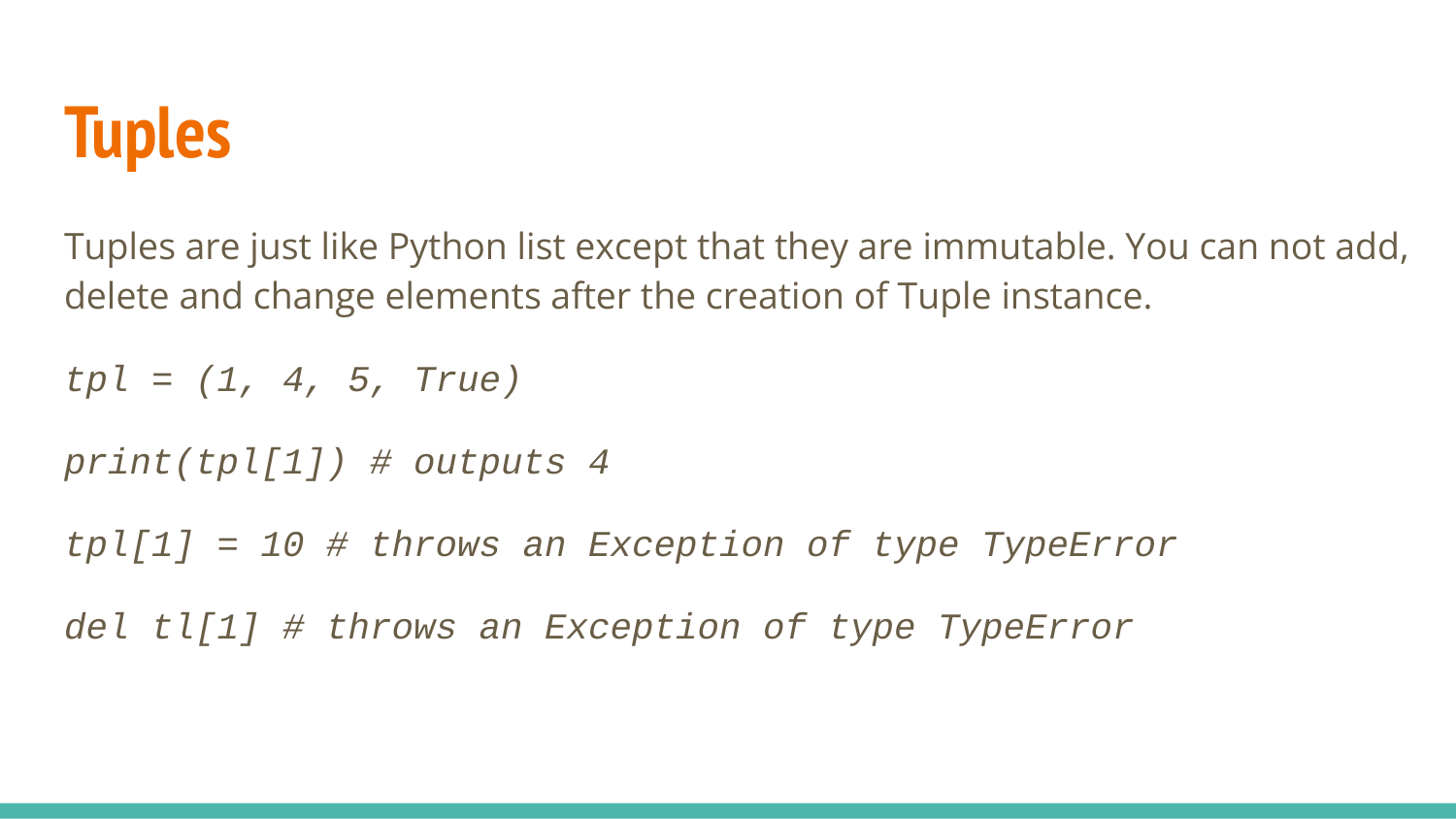

# Tuples
Tuples are just like Python list except that they are immutable. You can not add, delete and change elements after the creation of Tuple instance.
tpl = (1, 4, 5, True)
print(tpl[1]) # outputs 4
tpl[1] = 10 # throws an Exception of type TypeError
del tl[1] # throws an Exception of type TypeError